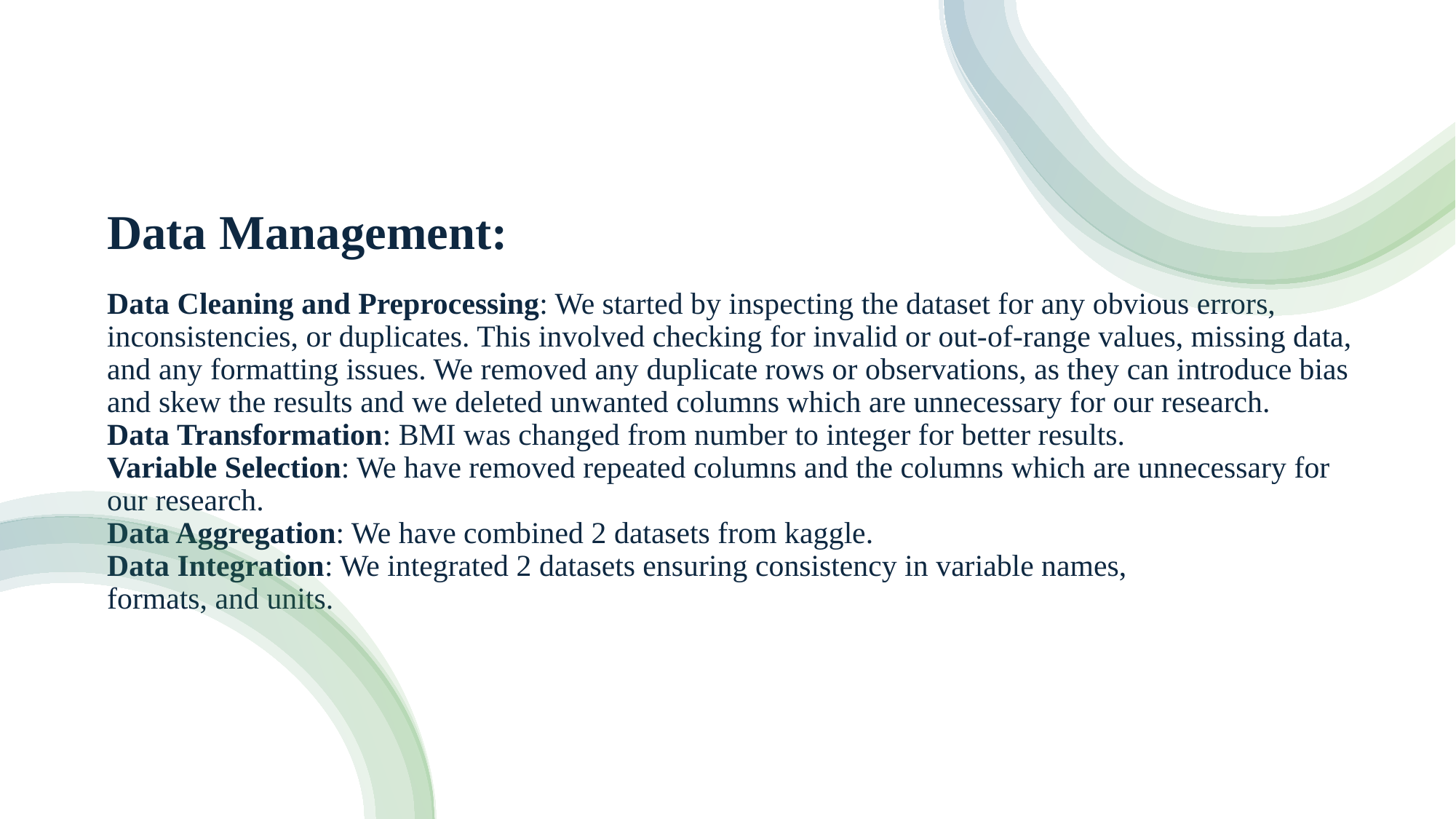

# Data Management: Data Cleaning and Preprocessing: We started by inspecting the dataset for any obvious errors, inconsistencies, or duplicates. This involved checking for invalid or out-of-range values, missing data, and any formatting issues. We removed any duplicate rows or observations, as they can introduce bias and skew the results and we deleted unwanted columns which are unnecessary for our research. Data Transformation: BMI was changed from number to integer for better results. Variable Selection: We have removed repeated columns and the columns which are unnecessary for our research. Data Aggregation: We have combined 2 datasets from kaggle. Data Integration: We integrated 2 datasets ensuring consistency in variable names, formats, and units.